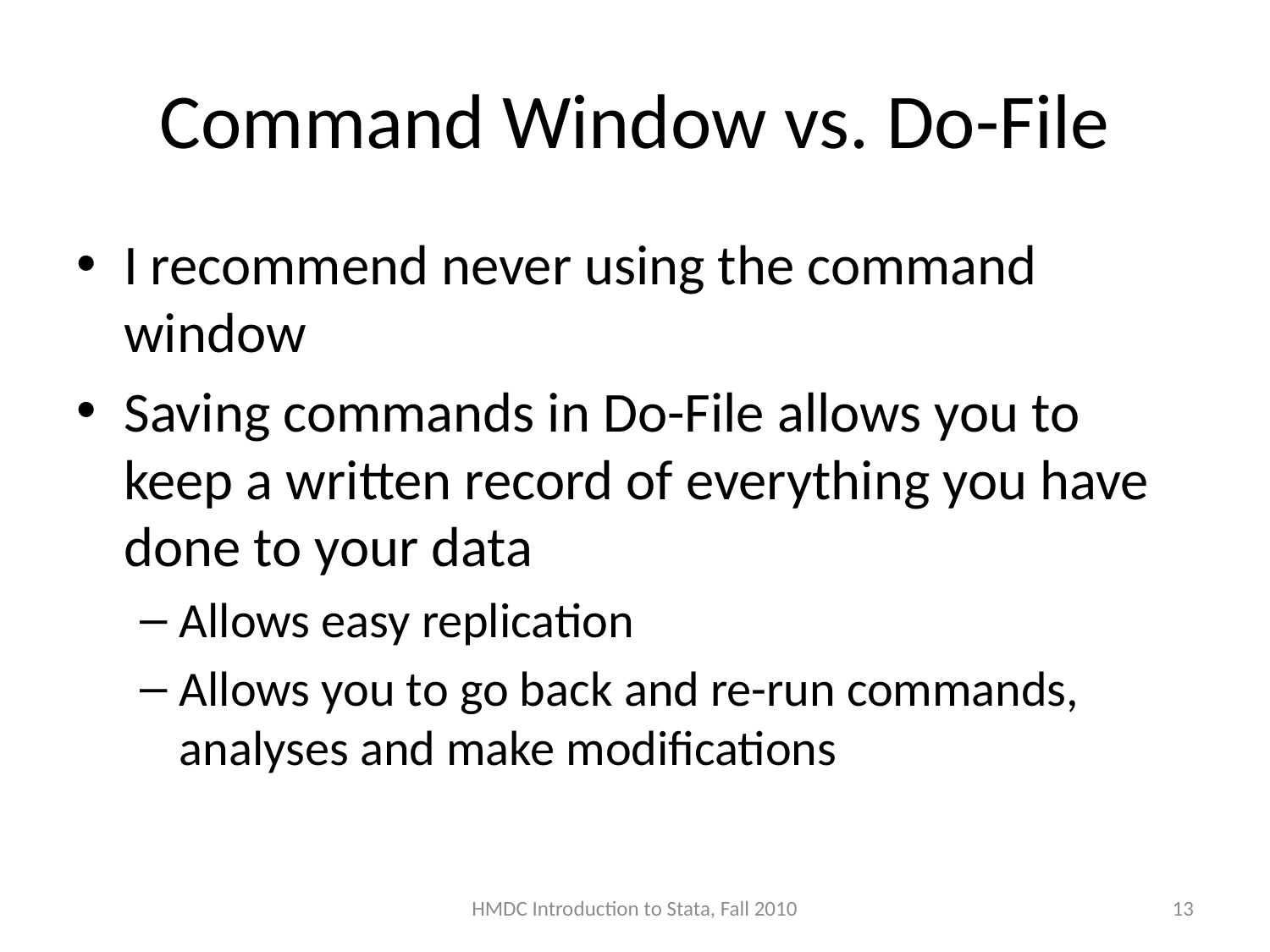

# Command Window vs. Do-File
I recommend never using the command window
Saving commands in Do-File allows you to keep a written record of everything you have done to your data
Allows easy replication
Allows you to go back and re-run commands, analyses and make modifications
HMDC Introduction to Stata, Fall 2010
13